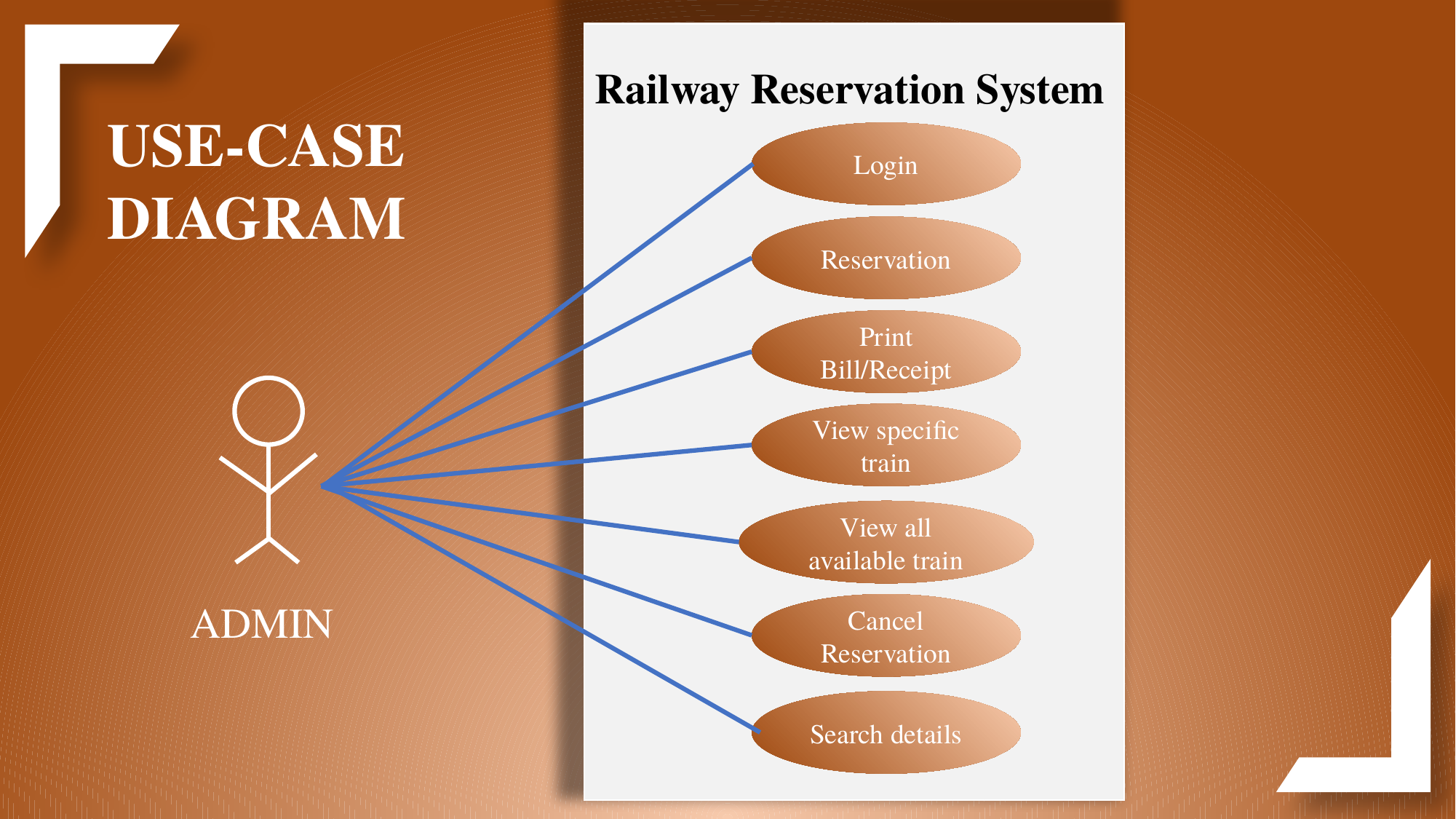

Login
Reservation
Print Bill/Receipt
View specific train
View all available train
Cancel Reservation
Search details

ADMIN
Railway Reservation System
USE-CASE DIAGRAM